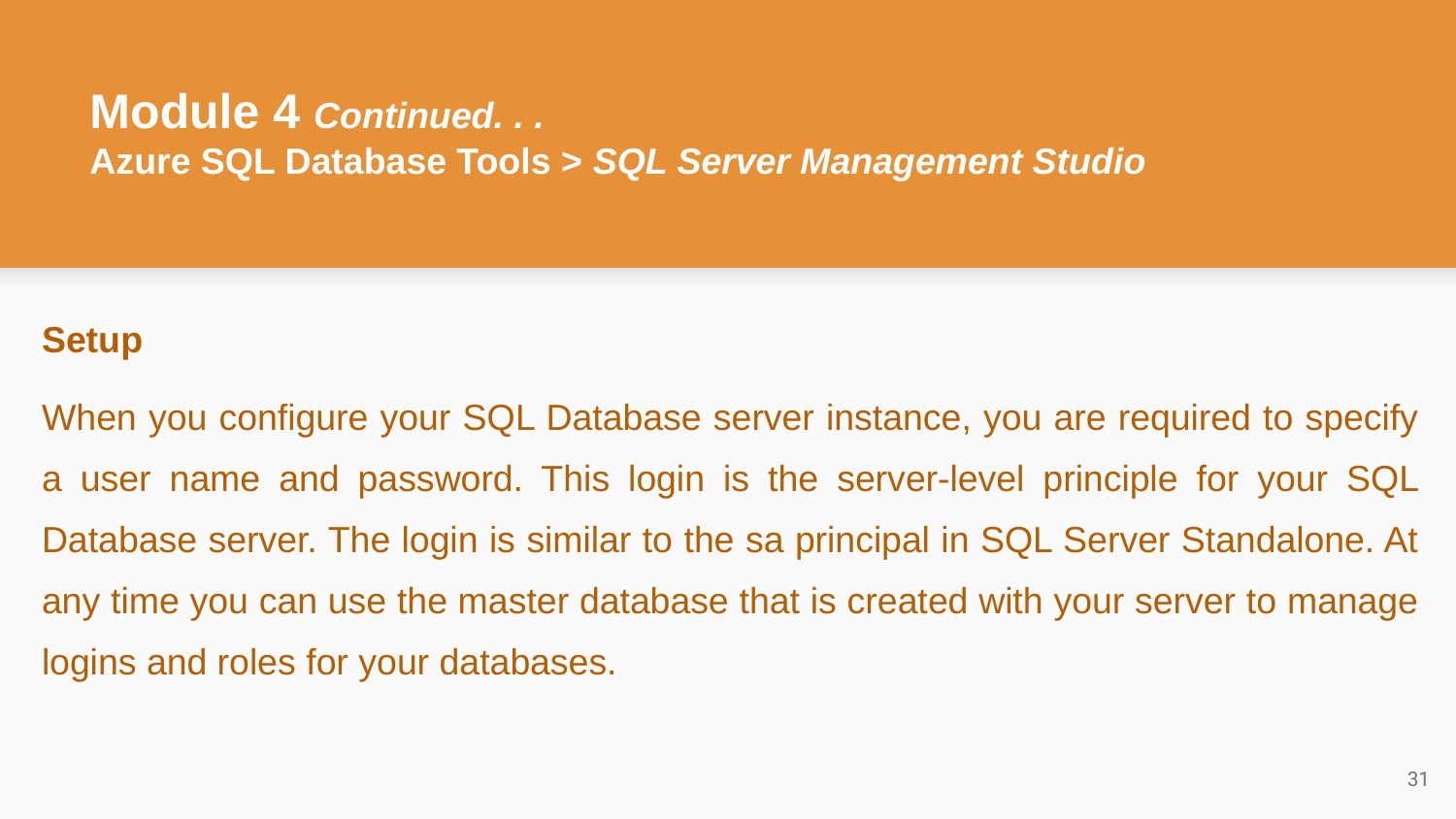

# Module 4 Continued. . .
Azure SQL Database Tools > SQL Server Management Studio

Setup
When you configure your SQL Database server instance, you are required to specify a user name and password. This login is the server-level principle for your SQL Database server. The login is similar to the sa principal in SQL Server Standalone. At any time you can use the master database that is created with your server to manage logins and roles for your databases.
31